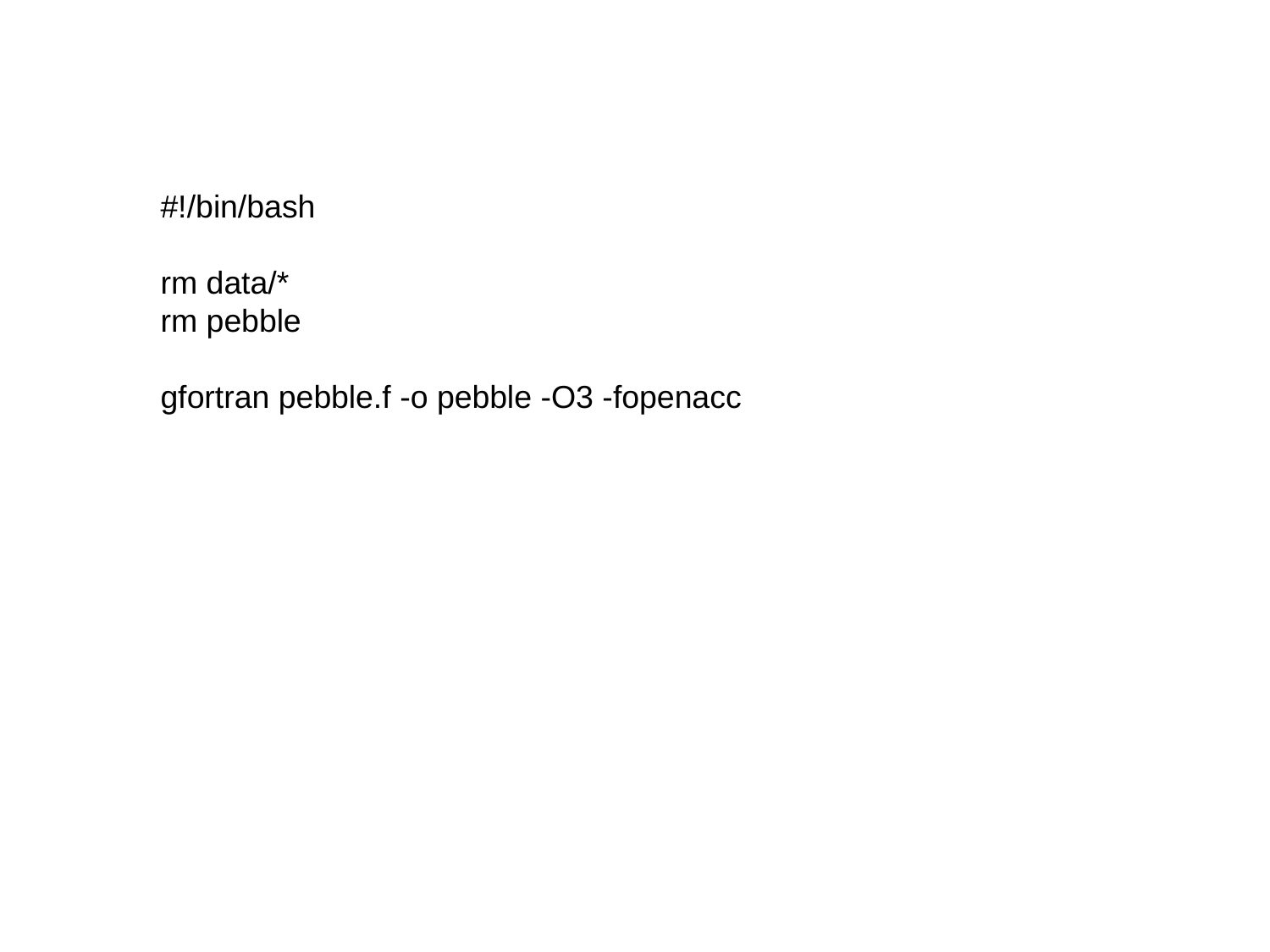

#!/bin/bash

rm data/*
rm pebble

gfortran pebble.f -o pebble -O3 -fopenacc